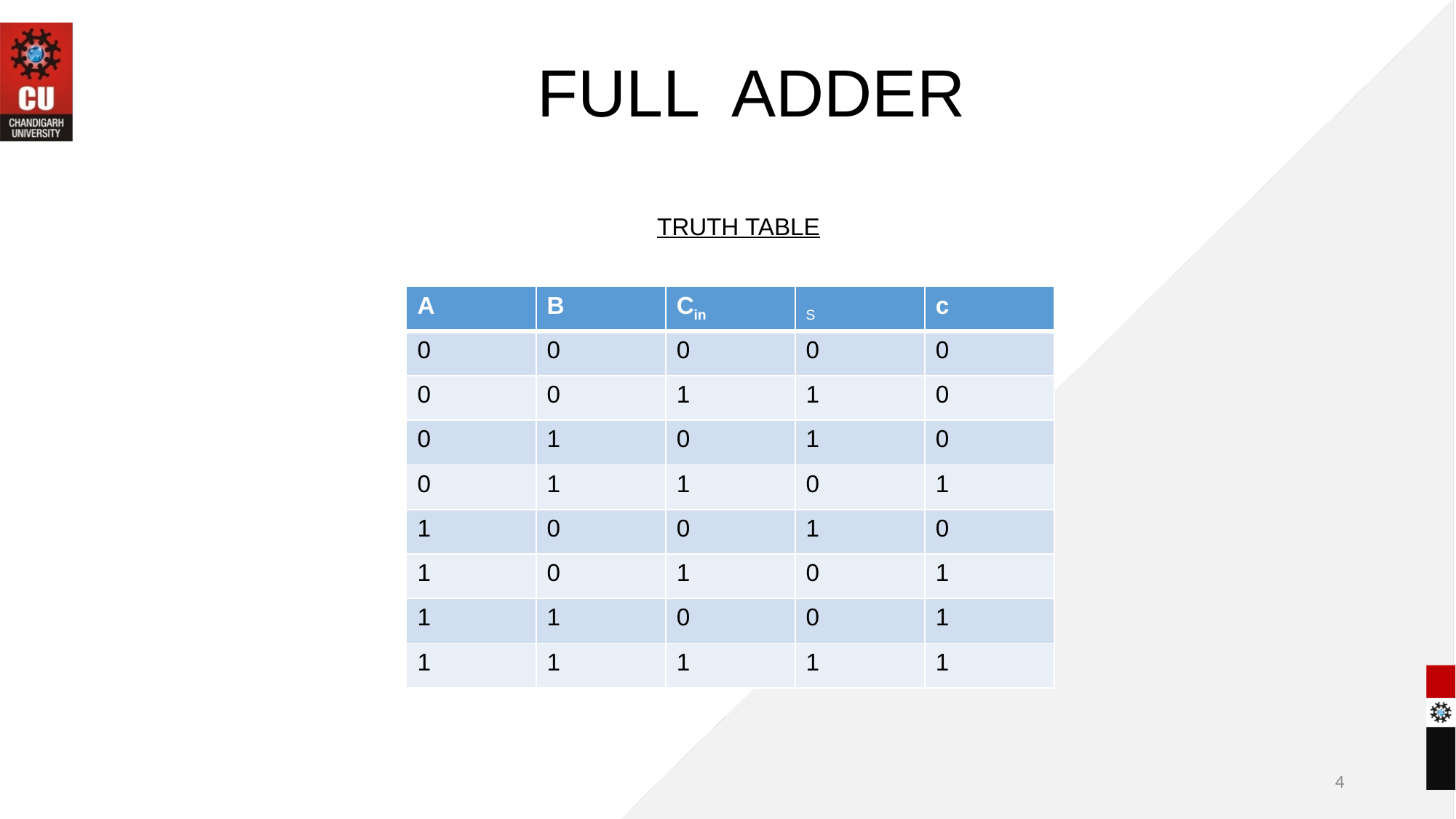

# FULL  ADDER
TRUTH TABLE
| A | B | Cin | S | c |
| --- | --- | --- | --- | --- |
| 0 | 0 | 0 | 0 | 0 |
| 0 | 0 | 1 | 1 | 0 |
| 0 | 1 | 0 | 1 | 0 |
| 0 | 1 | 1 | 0 | 1 |
| 1 | 0 | 0 | 1 | 0 |
| 1 | 0 | 1 | 0 | 1 |
| 1 | 1 | 0 | 0 | 1 |
| 1 | 1 | 1 | 1 | 1 |
4